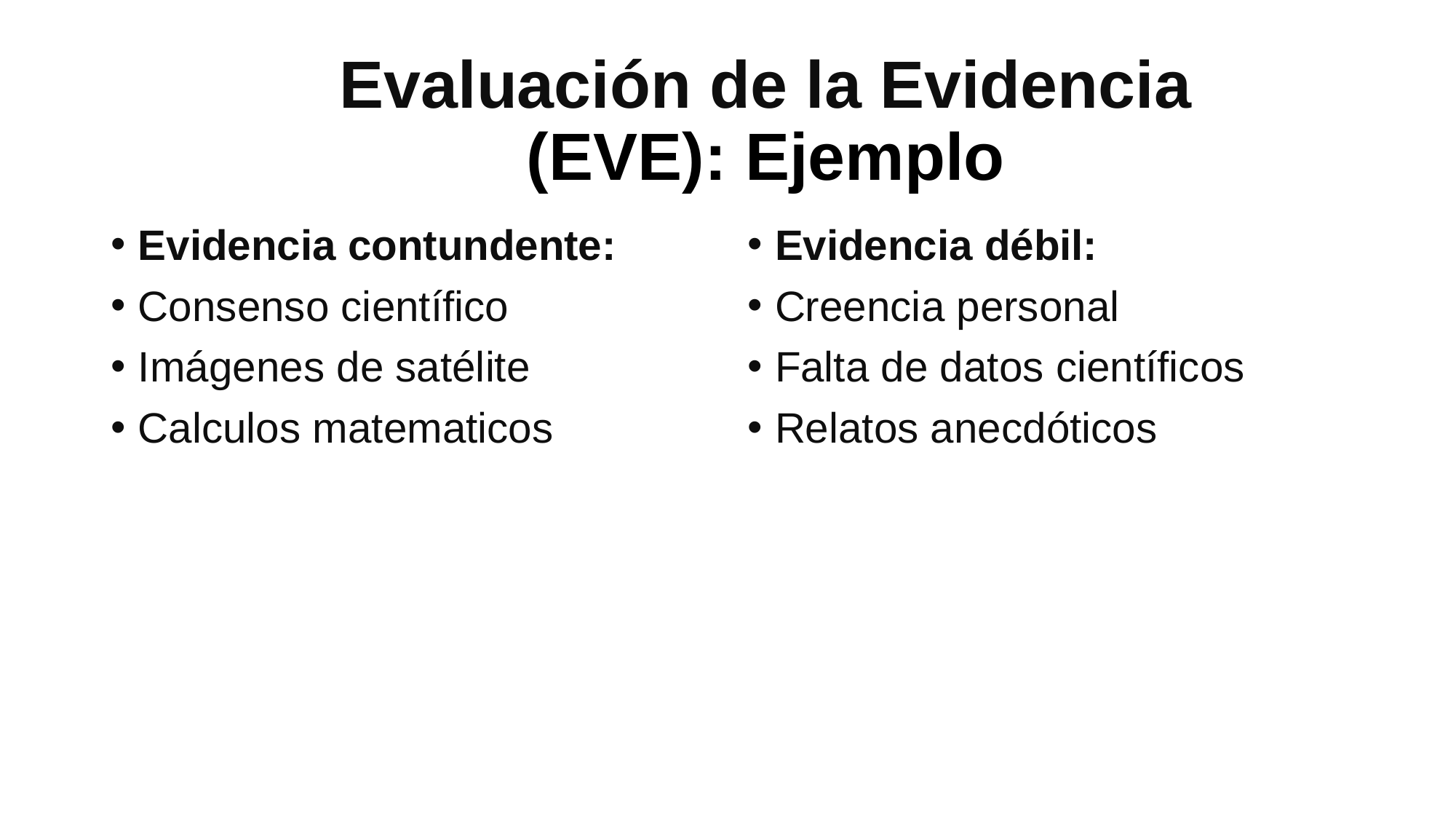

# Evaluación de la Evidencia (EVE): Ejemplo
Evidencia contundente:
Consenso científico
Imágenes de satélite
Calculos matematicos
Evidencia débil:
Creencia personal
Falta de datos científicos
Relatos anecdóticos